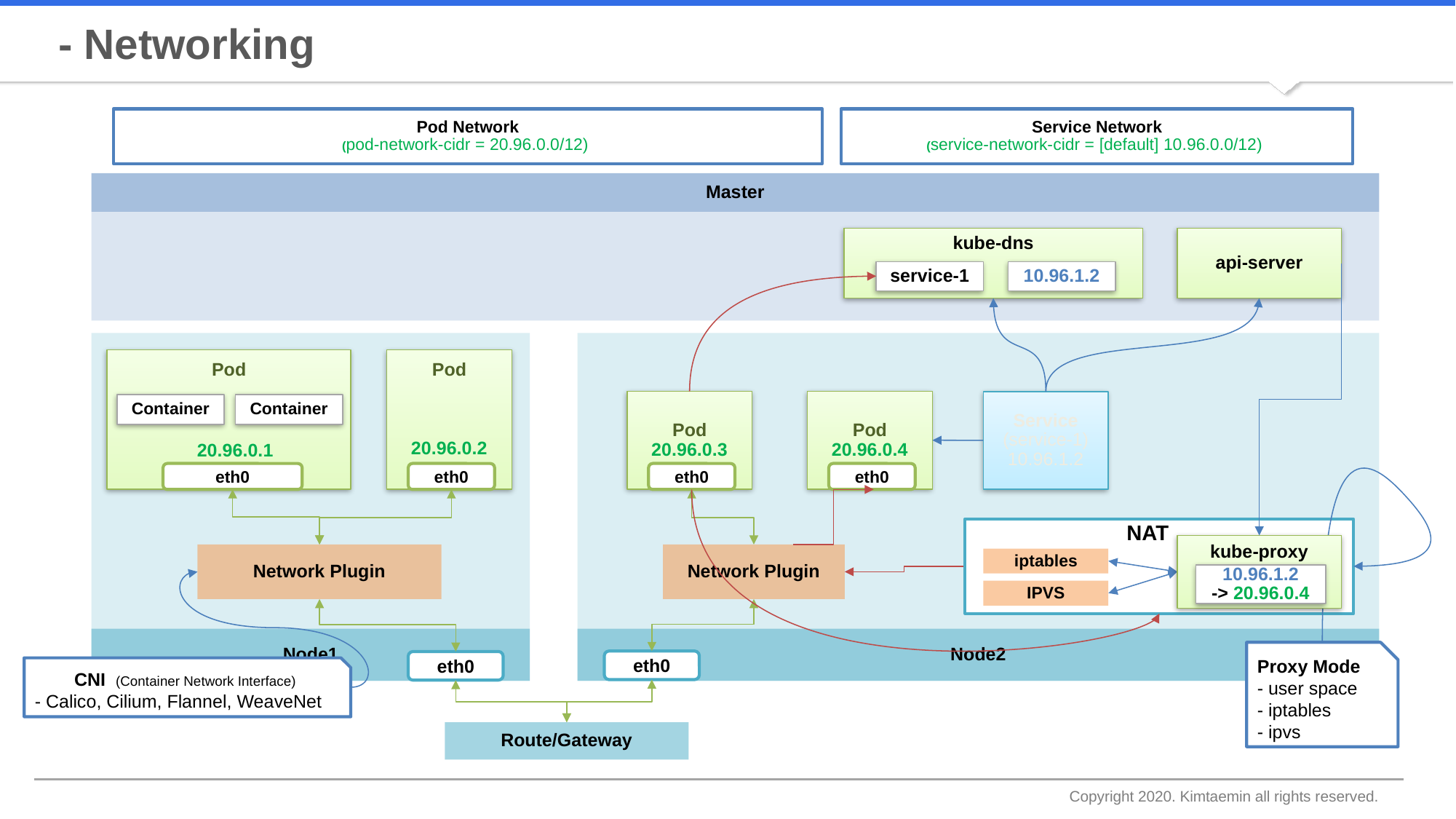

- Networking
Pod Network
(pod-network-cidr = 20.96.0.0/12)
Service Network
(service-network-cidr = [default] 10.96.0.0/12)
Master

Node1
Node2
kube-dns

service-1
10.96.1.2
api-server
kube-proxy

10.96.1.2
-> 20.96.0.4
Pod

Container
Container
Pod

20.96.0.2

eth0
Pod
20.96.0.3
eth0
Network Plugin
Pod
20.96.0.4
eth0
Service
(service-1)
10.96.1.2
20.96.0.1
eth0
Network Plugin
NAT

iptables
IPVS
Proxy Mode
- user space
- iptables
- ipvs
CNI  (Container Network Interface)
- Calico, Cilium, Flannel, WeaveNet
eth0
eth0
Route/Gateway